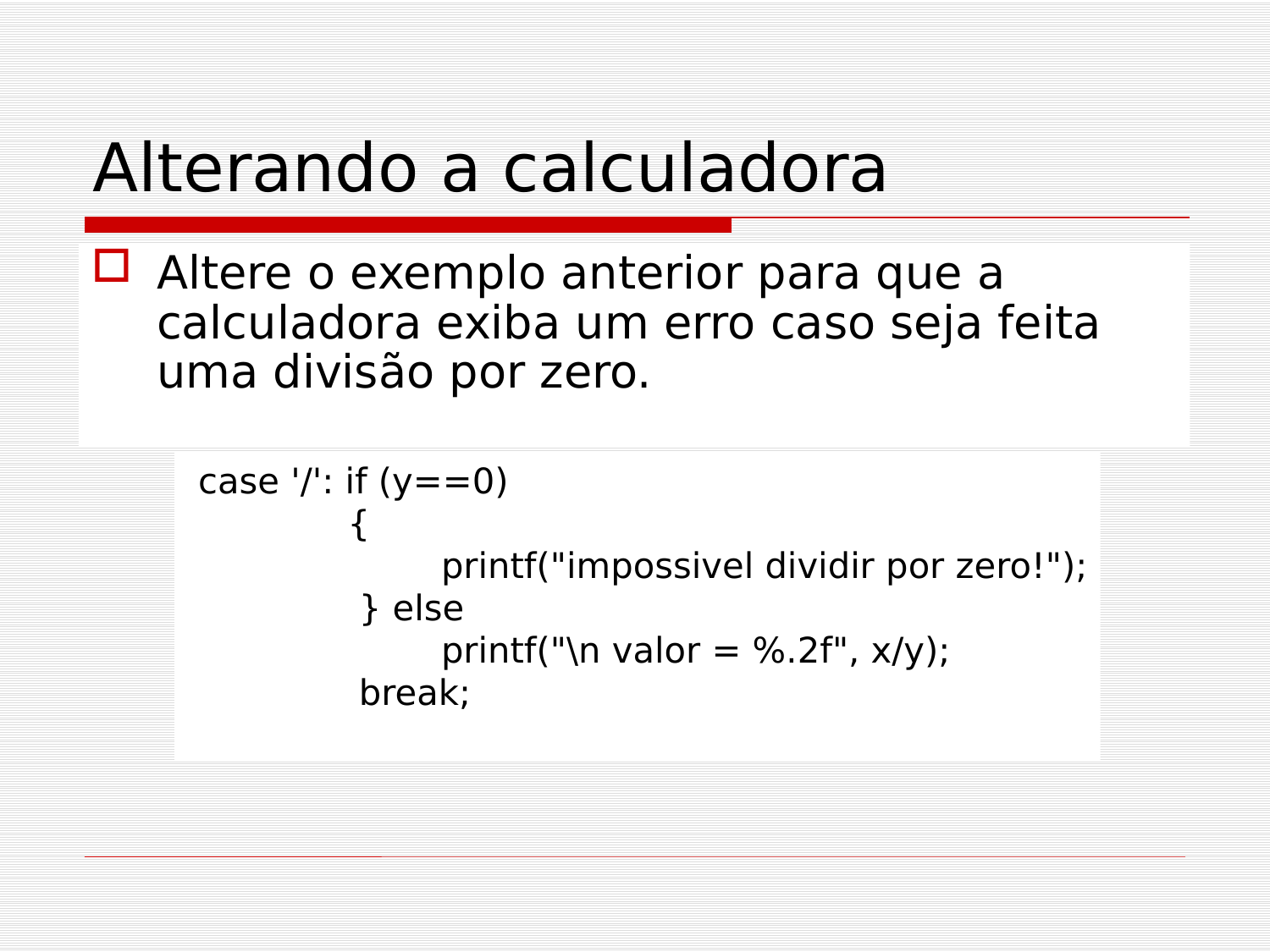

# Alterando a calculadora
Altere o exemplo anterior para que a calculadora exiba um erro caso seja feita uma divisão por zero.
 case '/': if (y==0)
	   {
                	printf("impossivel dividir por zero!");
	    } else
		printf("\n valor = %.2f", x/y);
	    break;